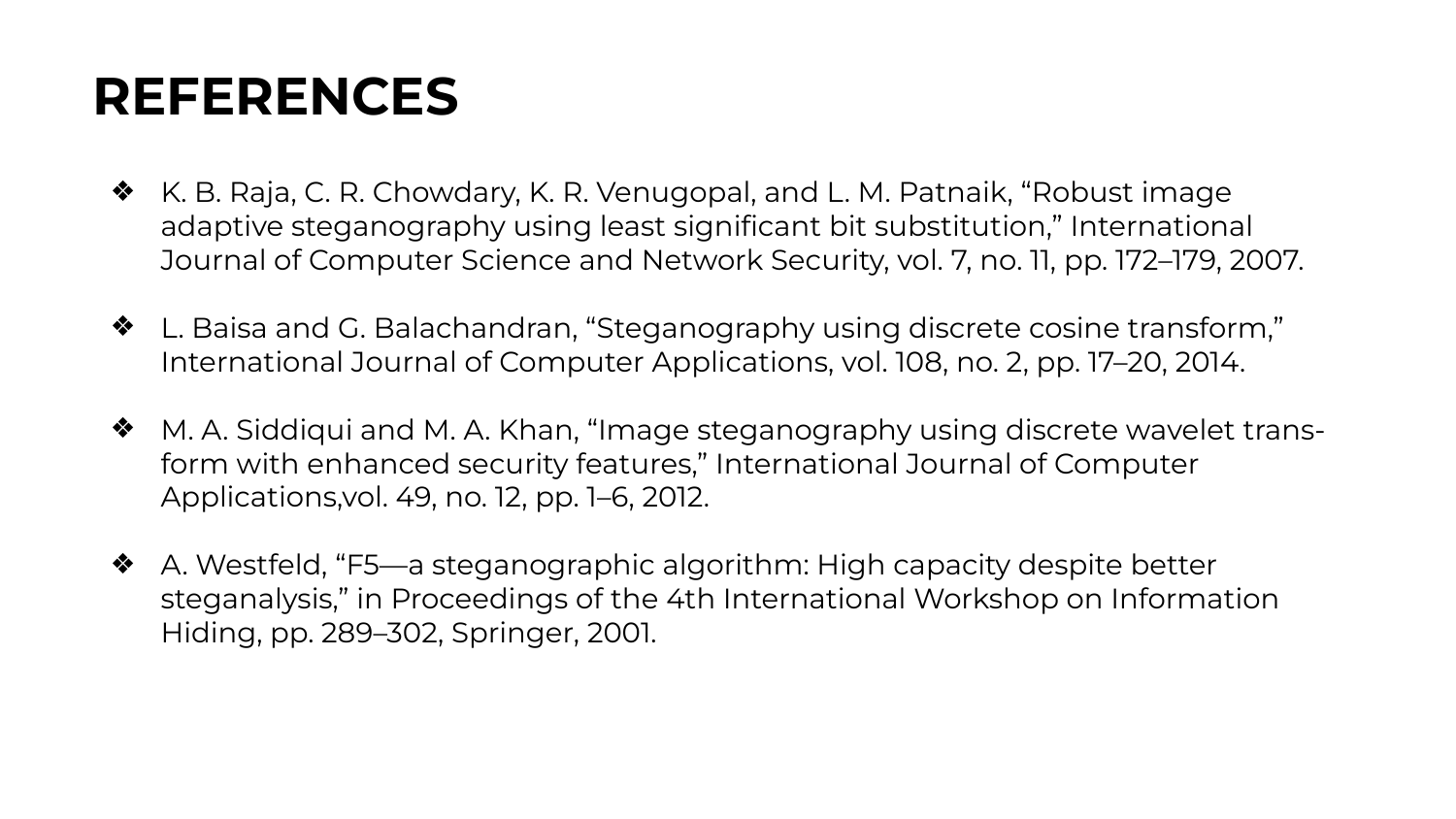

REFERENCES

K. B. Raja, C. R. Chowdary, K. R. Venugopal, and L. M. Patnaik, “Robust image
adaptive steganography using least significant bit substitution,” International Journal of Computer Science and Network Security, vol. 7, no. 11, pp. 172–179, 2007.

L. Baisa and G. Balachandran, “Steganography using discrete cosine transform,” International Journal of Computer Applications, vol. 108, no. 2, pp. 17–20, 2014.

M. A. Siddiqui and M. A. Khan, “Image steganography using discrete wavelet trans-
form with enhanced security features,” International Journal of Computer Applications,vol. 49, no. 12, pp. 1–6, 2012.

A. Westfeld, “F5—a steganographic algorithm: High capacity despite better steganalysis,” in Proceedings of the 4th International Workshop on Information Hiding, pp. 289–302, Springer, 2001.